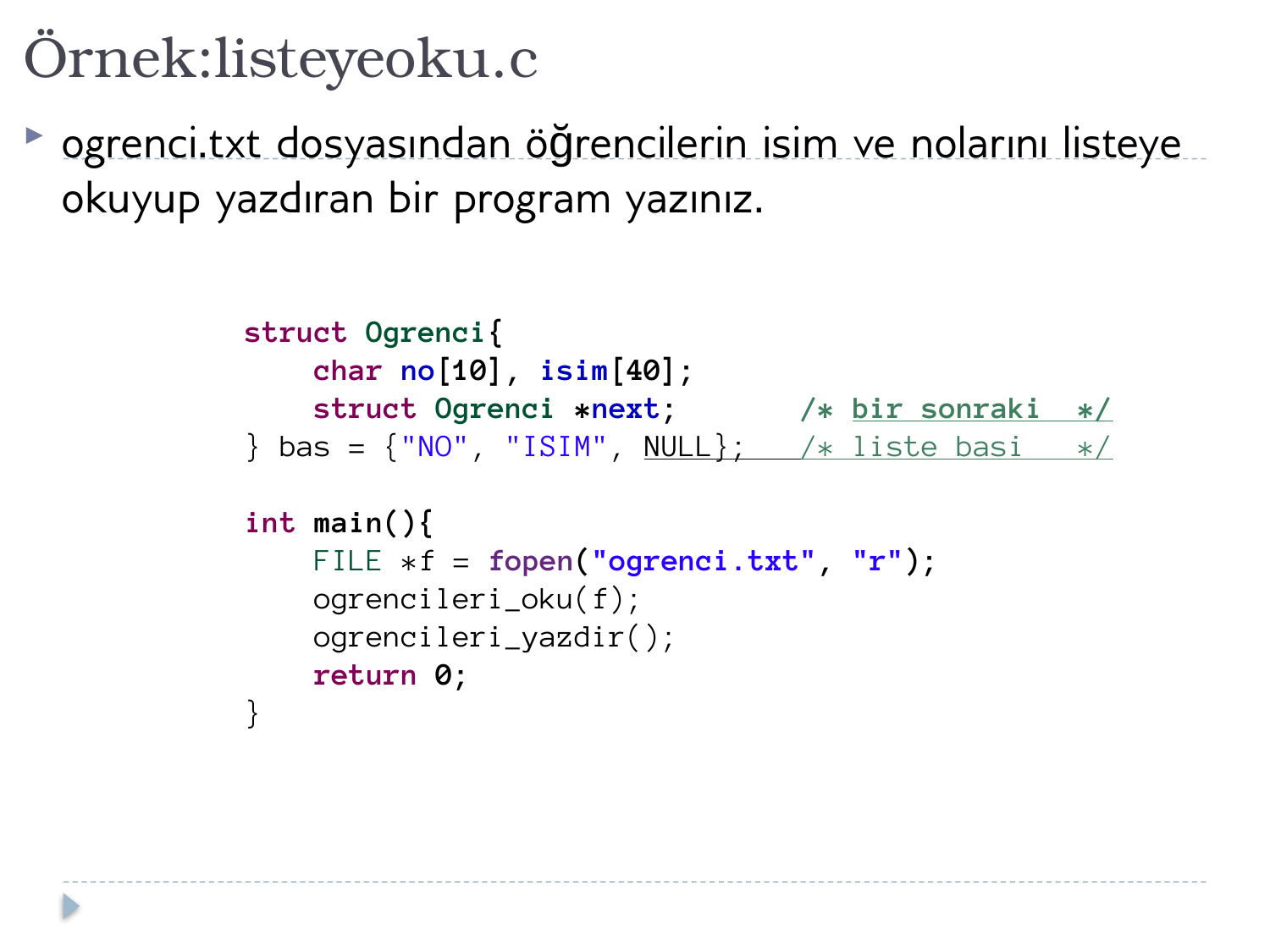

# Örnek:listeyeoku.c
ogrenci.txt dosyasından öğrencilerin isim ve nolarını listeye okuyup yazdıran bir program yazınız.
struct Ogrenci{
    char no[10], isim[40];
    struct Ogrenci *next;       /* bir sonraki  */
} bas = {"NO", "ISIM", NULL};   /* liste basi   */

int main(){
    FILE *f = fopen("ogrenci.txt", "r");
    ogrencileri_oku(f);
    ogrencileri_yazdir();
    return 0;
}